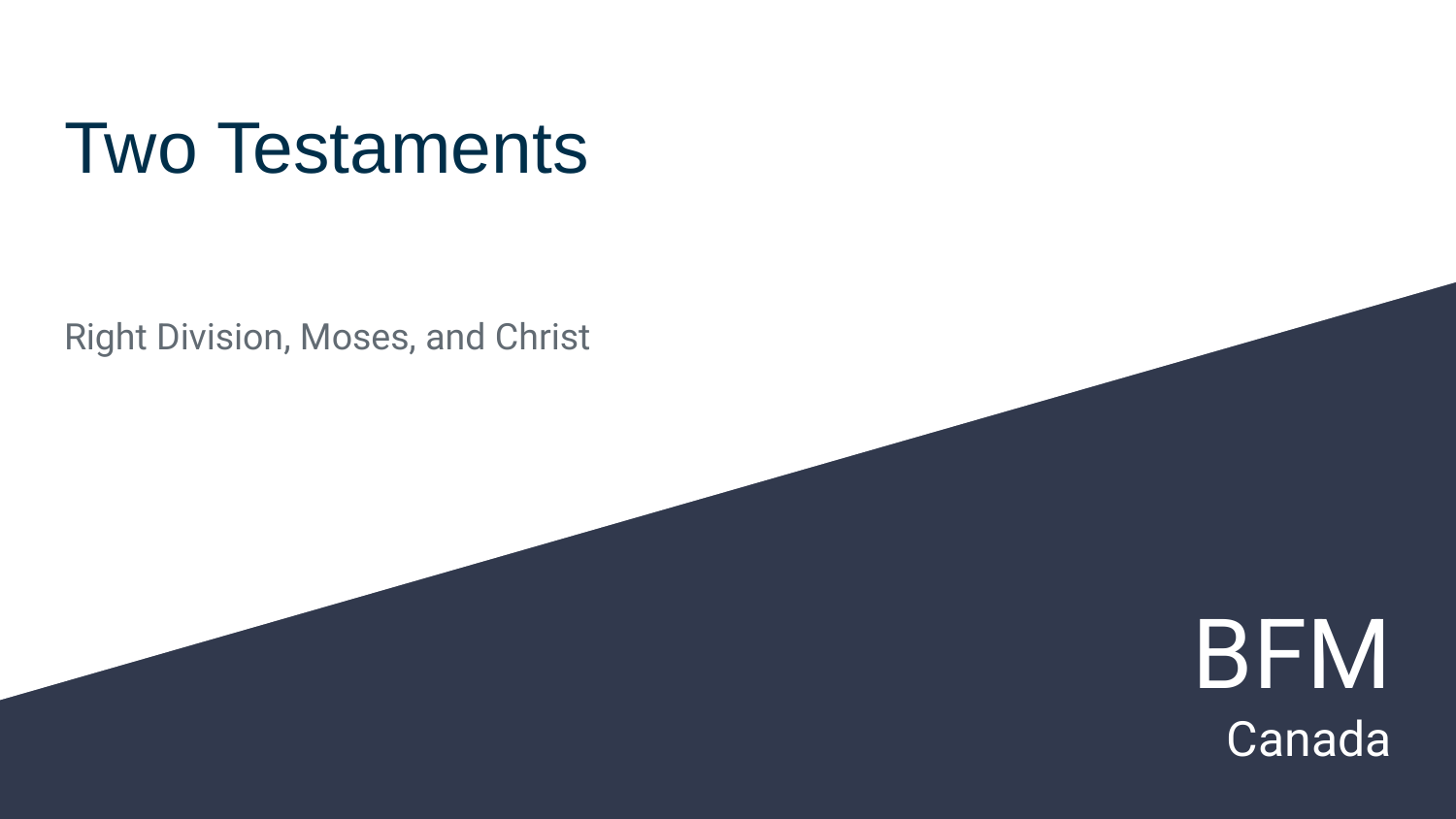

# Two Testaments
Right Division, Moses, and Christ
BFM
Canada